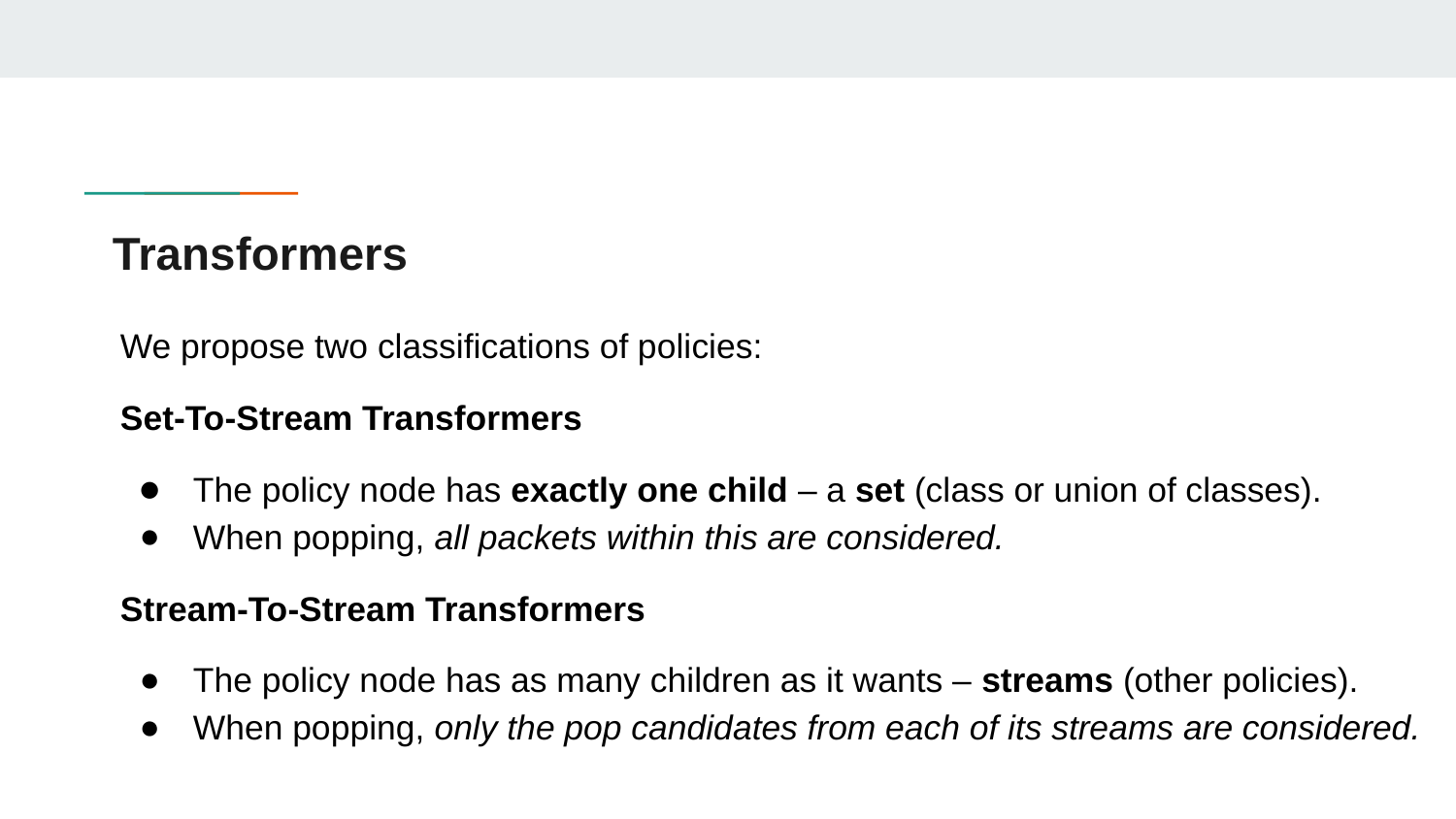

# Transformers
We propose two classifications of policies:
Set-To-Stream Transformers
The policy node has exactly one child – a set (class or union of classes).
When popping, all packets within this are considered.
Stream-To-Stream Transformers
The policy node has as many children as it wants – streams (other policies).
When popping, only the pop candidates from each of its streams are considered.